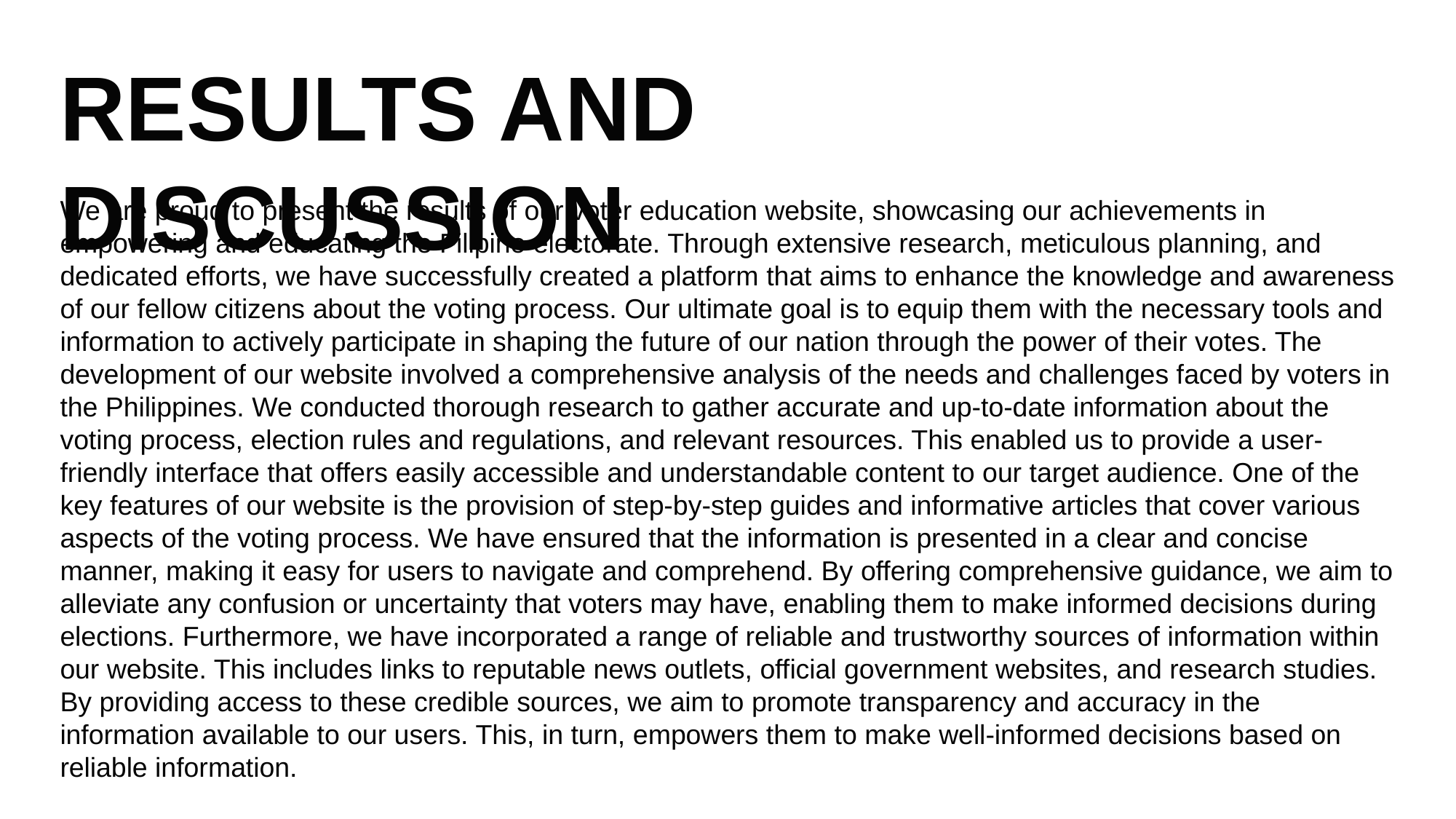

RESULTS AND DISCUSSION
We are proud to present the results of our voter education website, showcasing our achievements in empowering and educating the Filipino electorate. Through extensive research, meticulous planning, and dedicated efforts, we have successfully created a platform that aims to enhance the knowledge and awareness of our fellow citizens about the voting process. Our ultimate goal is to equip them with the necessary tools and information to actively participate in shaping the future of our nation through the power of their votes. The development of our website involved a comprehensive analysis of the needs and challenges faced by voters in the Philippines. We conducted thorough research to gather accurate and up-to-date information about the voting process, election rules and regulations, and relevant resources. This enabled us to provide a user-friendly interface that offers easily accessible and understandable content to our target audience. One of the key features of our website is the provision of step-by-step guides and informative articles that cover various aspects of the voting process. We have ensured that the information is presented in a clear and concise manner, making it easy for users to navigate and comprehend. By offering comprehensive guidance, we aim to alleviate any confusion or uncertainty that voters may have, enabling them to make informed decisions during elections. Furthermore, we have incorporated a range of reliable and trustworthy sources of information within our website. This includes links to reputable news outlets, official government websites, and research studies. By providing access to these credible sources, we aim to promote transparency and accuracy in the information available to our users. This, in turn, empowers them to make well-informed decisions based on reliable information.